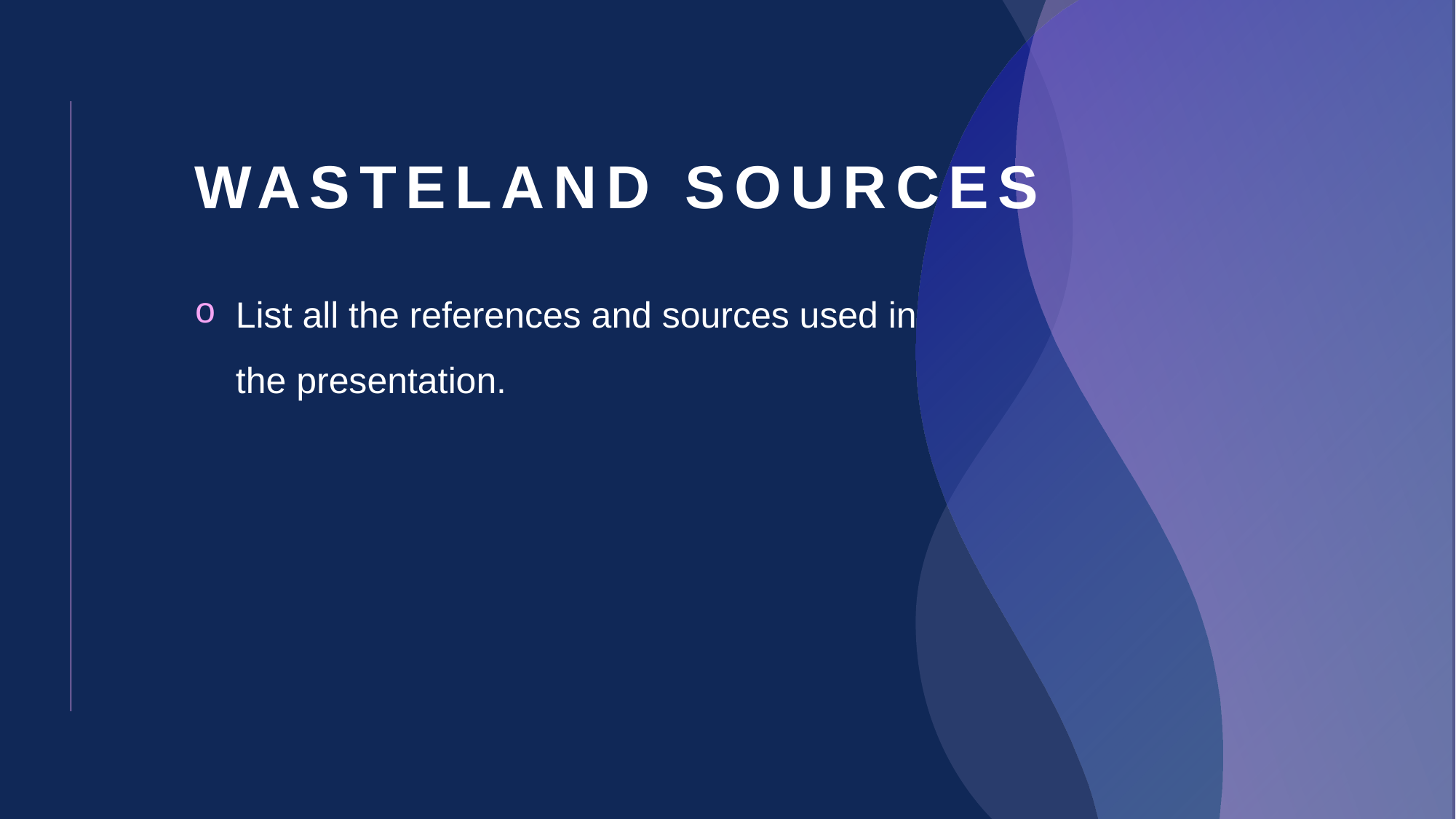

# Wasteland Sources
List all the references and sources used in the presentation.